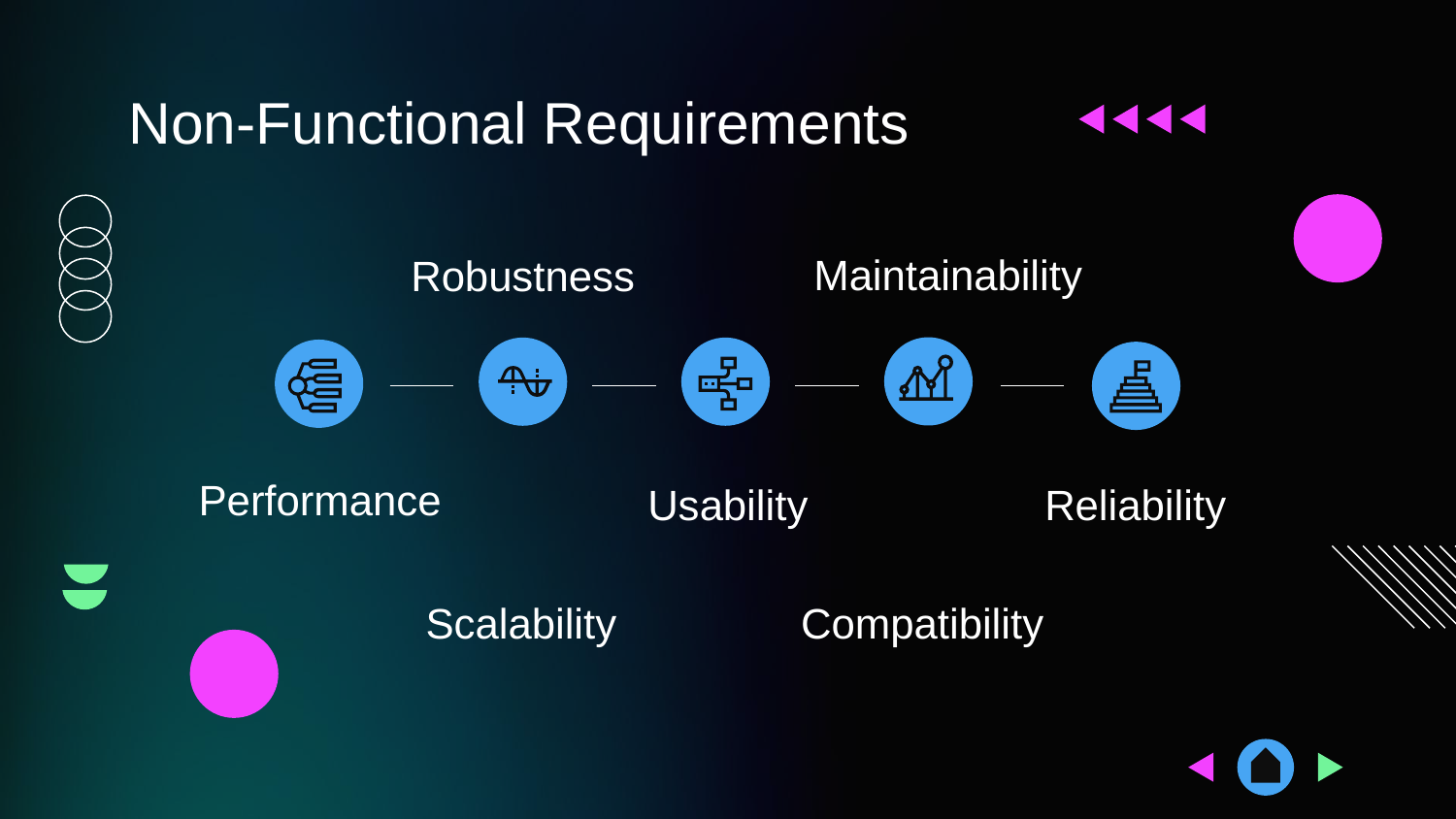

# Non-Functional Requirements

Maintainability
Robustness

Performance
Usability
Reliability
Scalability
Compatibility